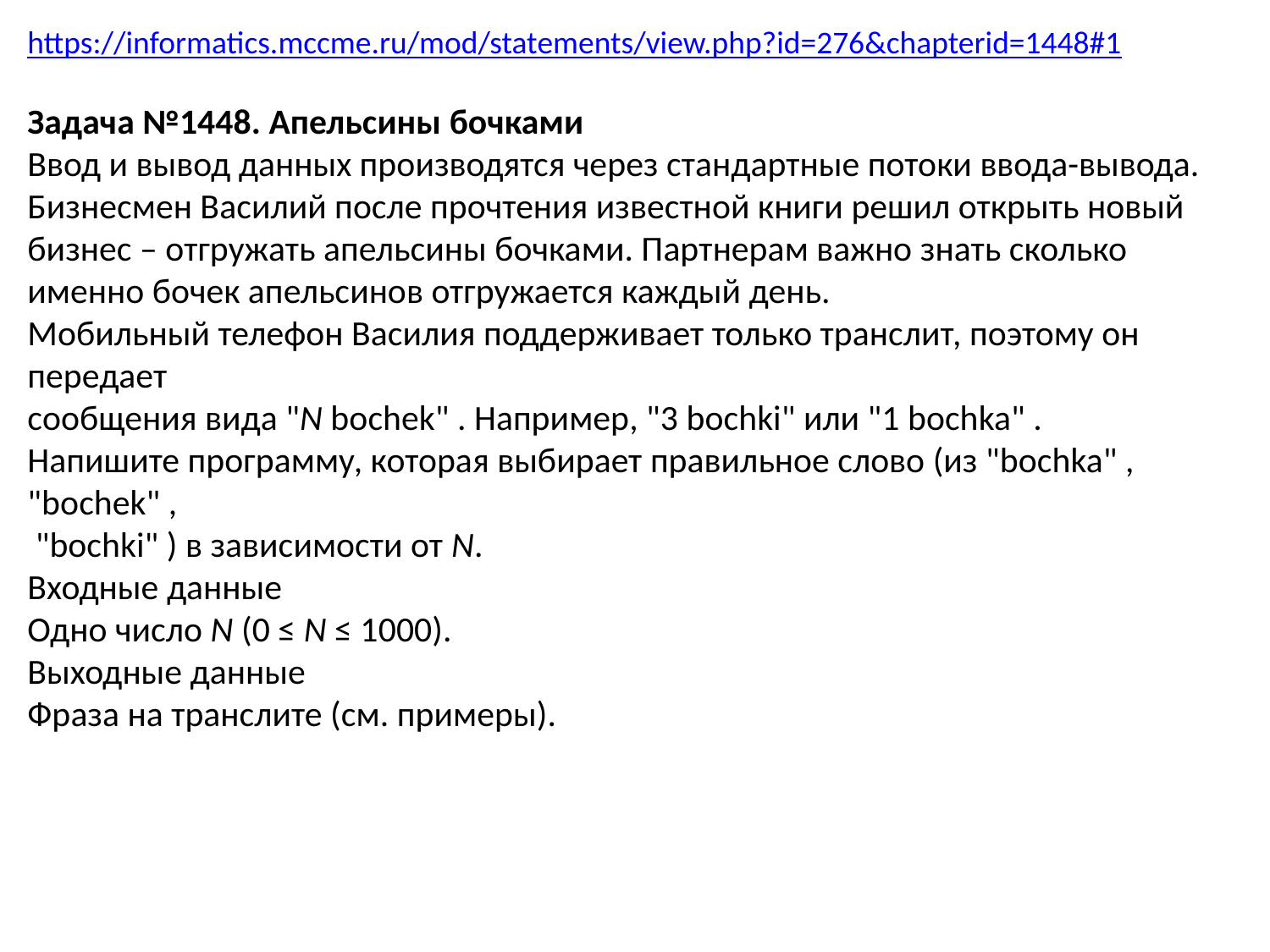

https://informatics.mccme.ru/mod/statements/view.php?id=276&chapterid=1448#1

Задача №1448. Апельсины бочками
Ввод и вывод данных производятся через стандартные потоки ввода-вывода.
Бизнесмен Василий после прочтения известной книги решил открыть новый
бизнес – отгружать апельсины бочками. Партнерам важно знать сколько
именно бочек апельсинов отгружается каждый день.
Мобильный телефон Василия поддерживает только транслит, поэтому он передает
сообщения вида "N bochek" . Например, "3 bochki" или "1 bochka" .
Напишите программу, которая выбирает правильное слово (из "bochka" , "bochek" ,
 "bochki" ) в зависимости от N.
Входные данные
Одно число N (0 ≤ N ≤ 1000).
Выходные данные
Фраза на транслите (см. примеры).